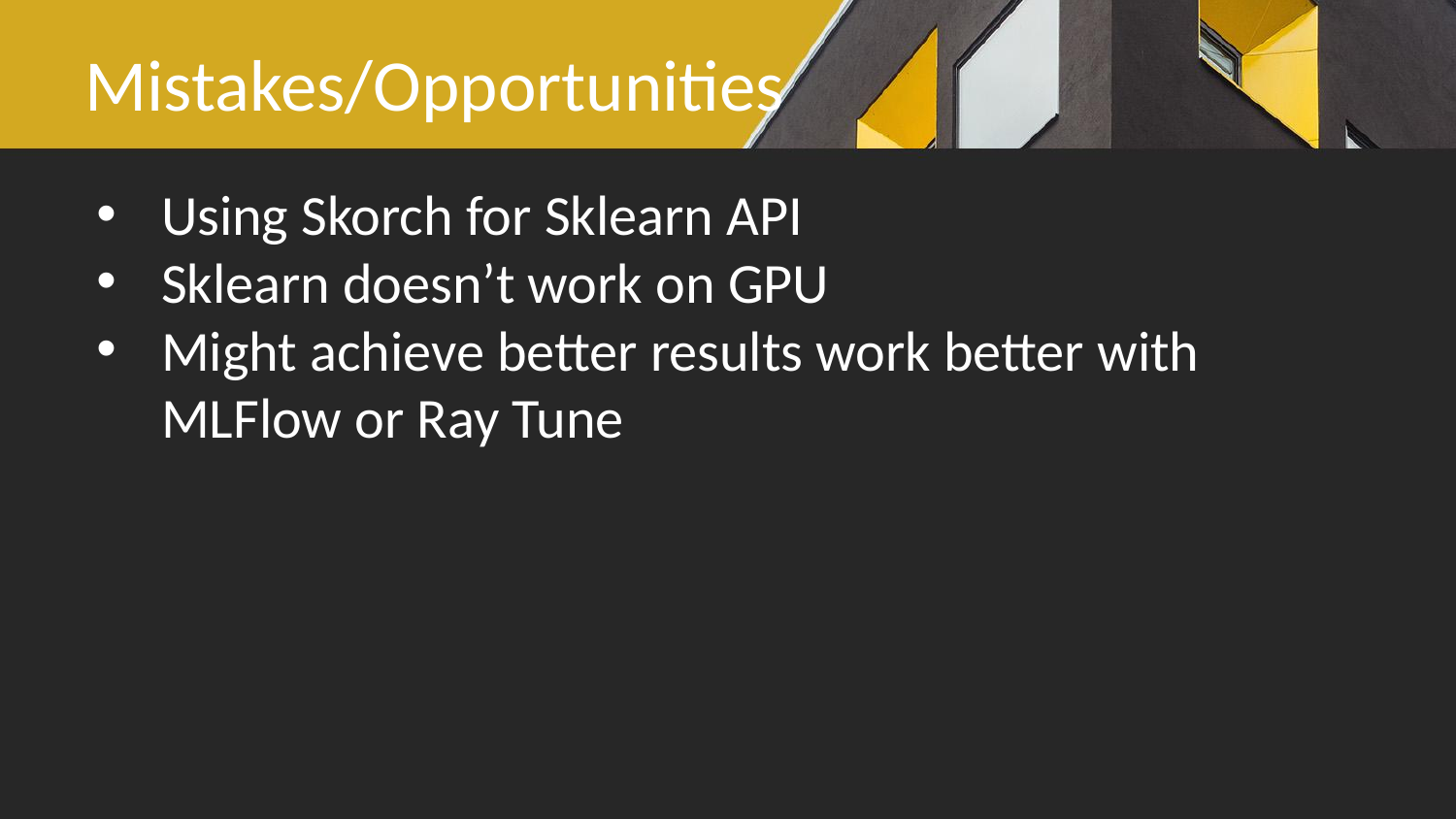

# Mistakes/Opportunities
Using Skorch for Sklearn API
Sklearn doesn’t work on GPU
Might achieve better results work better with MLFlow or Ray Tune